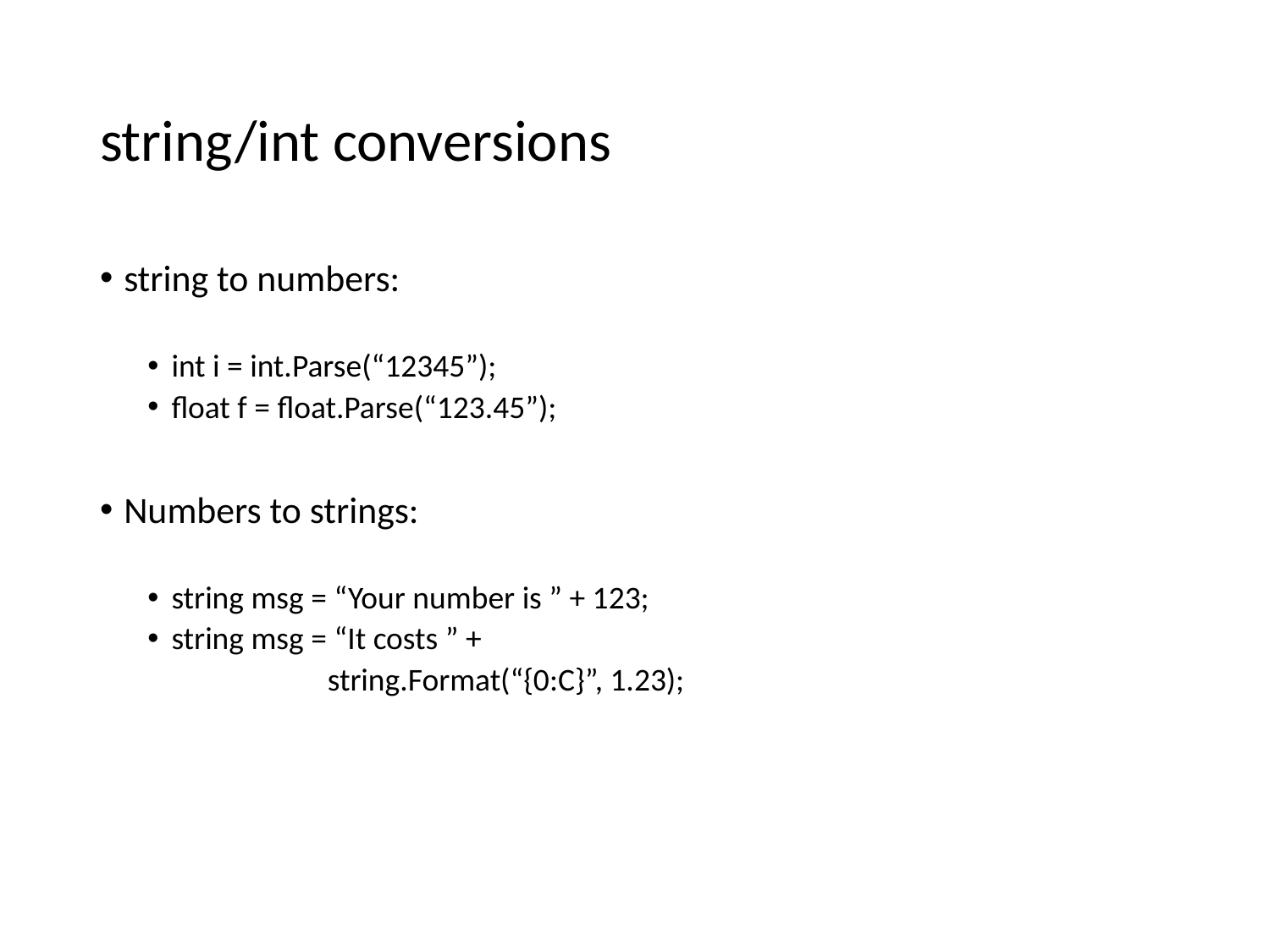

# string/int conversions
string to numbers:

int i = int.Parse(“12345”);
float f = float.Parse(“123.45”);

Numbers to strings:

string msg = “Your number is ” + 123;
string msg = “It costs ” +
                         string.Format(“{0:C}”, 1.23);